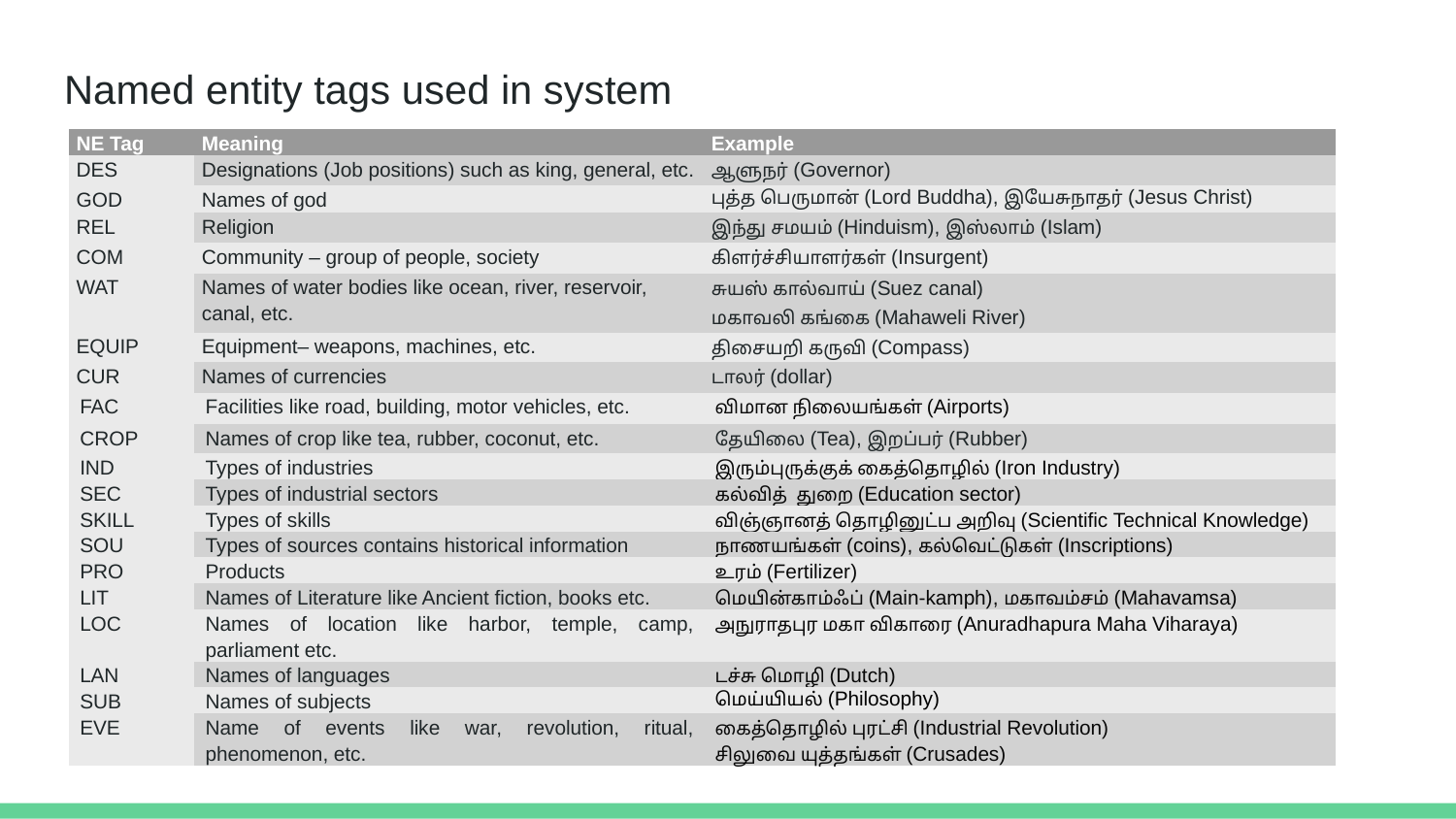

# Named entity tags used in system
| NE Tag | Meaning | Example |
| --- | --- | --- |
| DES | Designations (Job positions) such as king, general, etc. | ஆளுநர் (Governor) |
| GOD | Names of god | புத்த பெருமான் (Lord Buddha), இயேசுநாதர் (Jesus Christ) |
| REL | Religion | இந்து சமயம் (Hinduism), இஸ்லாம் (Islam) |
| COM | Community – group of people, society | கிளர்ச்சியாளர்கள் (Insurgent) |
| WAT | Names of water bodies like ocean, river, reservoir, canal, etc. | சுயஸ் கால்வாய் (Suez canal) மகாவலி கங்கை (Mahaweli River) |
| EQUIP | Equipment– weapons, machines, etc. | திசையறி கருவி (Compass) |
| CUR | Names of currencies | டாலர் (dollar) |
| FAC | Facilities like road, building, motor vehicles, etc. | விமான நிலையங்கள் (Airports) |
| CROP | Names of crop like tea, rubber, coconut, etc. | தேயிலை (Tea), இறப்பர் (Rubber) |
| IND | Types of industries | இரும்புருக்குக் கைத்தொழில் (Iron Industry) |
| SEC | Types of industrial sectors | கல்வித் துறை (Education sector) |
| SKILL | Types of skills | விஞ்ஞானத் தொழினுட்ப அறிவு (Scientific Technical Knowledge) |
| SOU | Types of sources contains historical information | நாணயங்கள் (coins), கல்வெட்டுகள் (Inscriptions) |
| PRO | Products | உரம் (Fertilizer) |
| LIT | Names of Literature like Ancient fiction, books etc. | மெயின்காம்ஃப் (Main-kamph), மகாவம்சம் (Mahavamsa) |
| LOC | Names of location like harbor, temple, camp, parliament etc. | அநுராதபுர மகா விகாரை (Anuradhapura Maha Viharaya) |
| LAN | Names of languages | டச்சு மொழி (Dutch) |
| SUB | Names of subjects | மெய்யியல் (Philosophy) |
| EVE | Name of events like war, revolution, ritual, phenomenon, etc. | கைத்தொழில் புரட்சி (Industrial Revolution) சிலுவை யுத்தங்கள் (Crusades) |